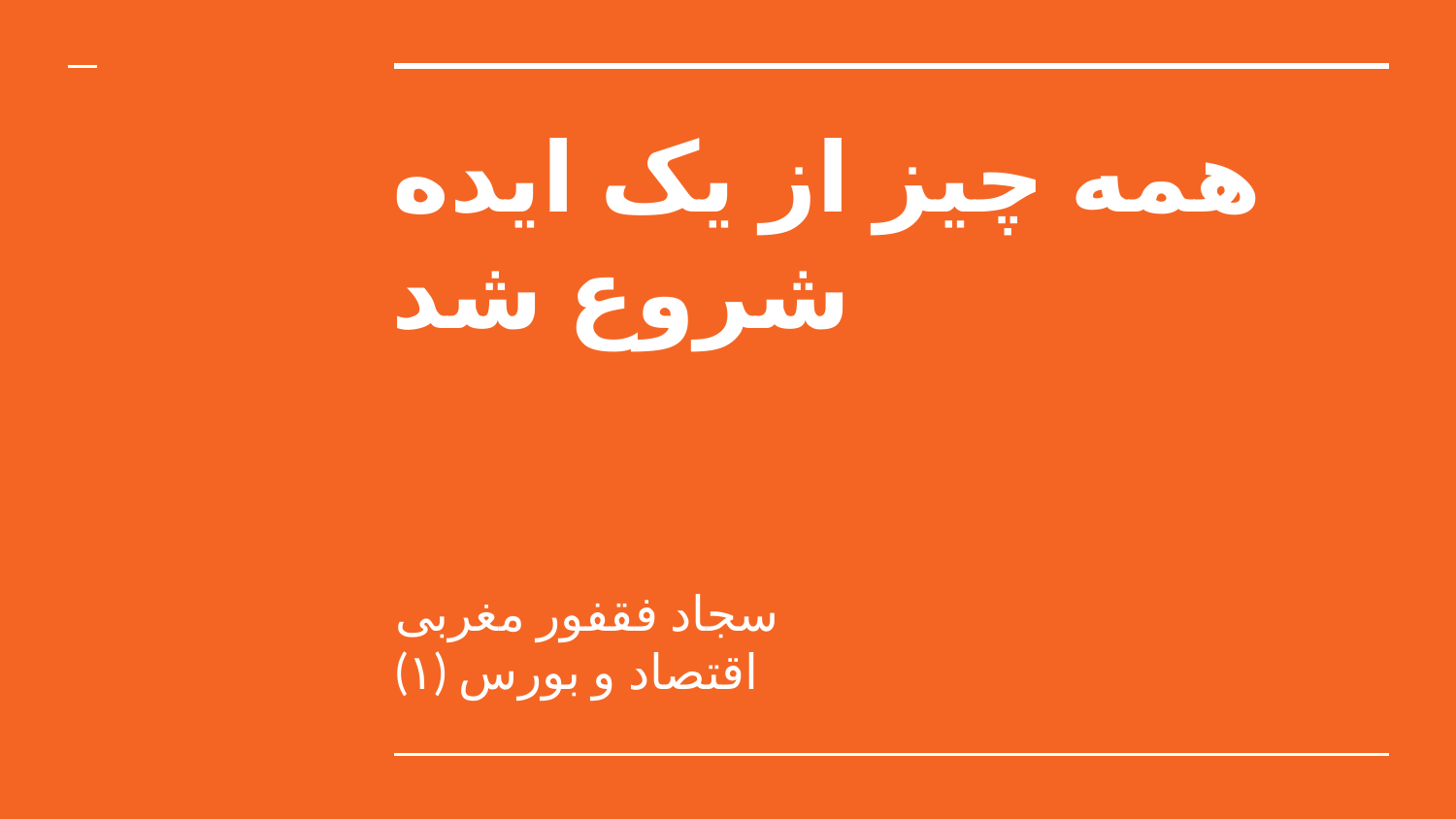

# همه چیز از یک ایده شروع شد
سجاد فقفور مغربی
(۱) اقتصاد و بورس